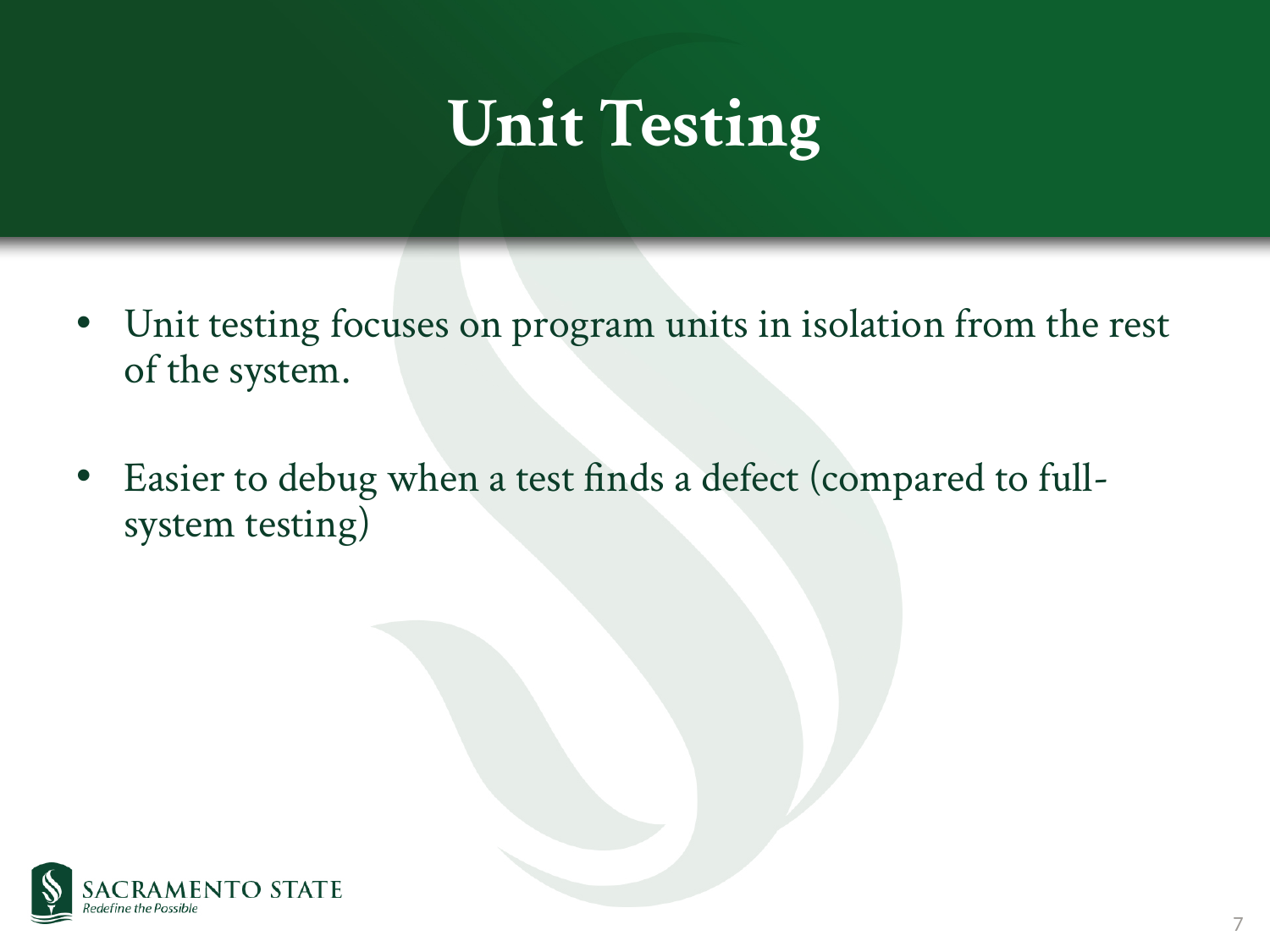

# Unit Testing
Unit testing focuses on program units in isolation from the rest of the system.

Easier to debug when a test finds a defect (compared to full-system testing)
7